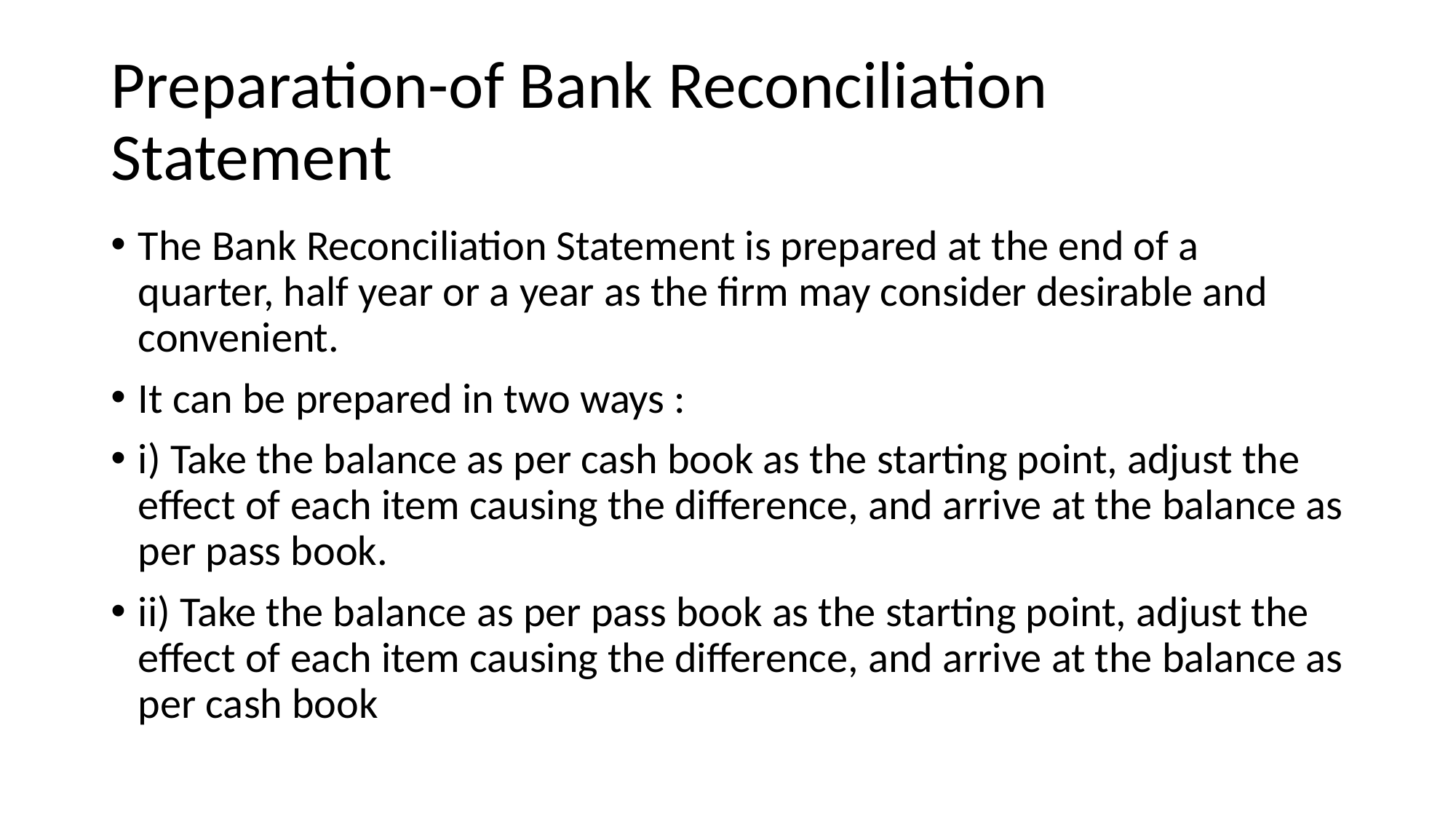

# Preparation-of Bank Reconciliation Statement
The Bank Reconciliation Statement is prepared at the end of a quarter, half year or a year as the firm may consider desirable and convenient.
It can be prepared in two ways :
i) Take the balance as per cash book as the starting point, adjust the effect of each item causing the difference, and arrive at the balance as per pass book.
ii) Take the balance as per pass book as the starting point, adjust the effect of each item causing the difference, and arrive at the balance as per cash book